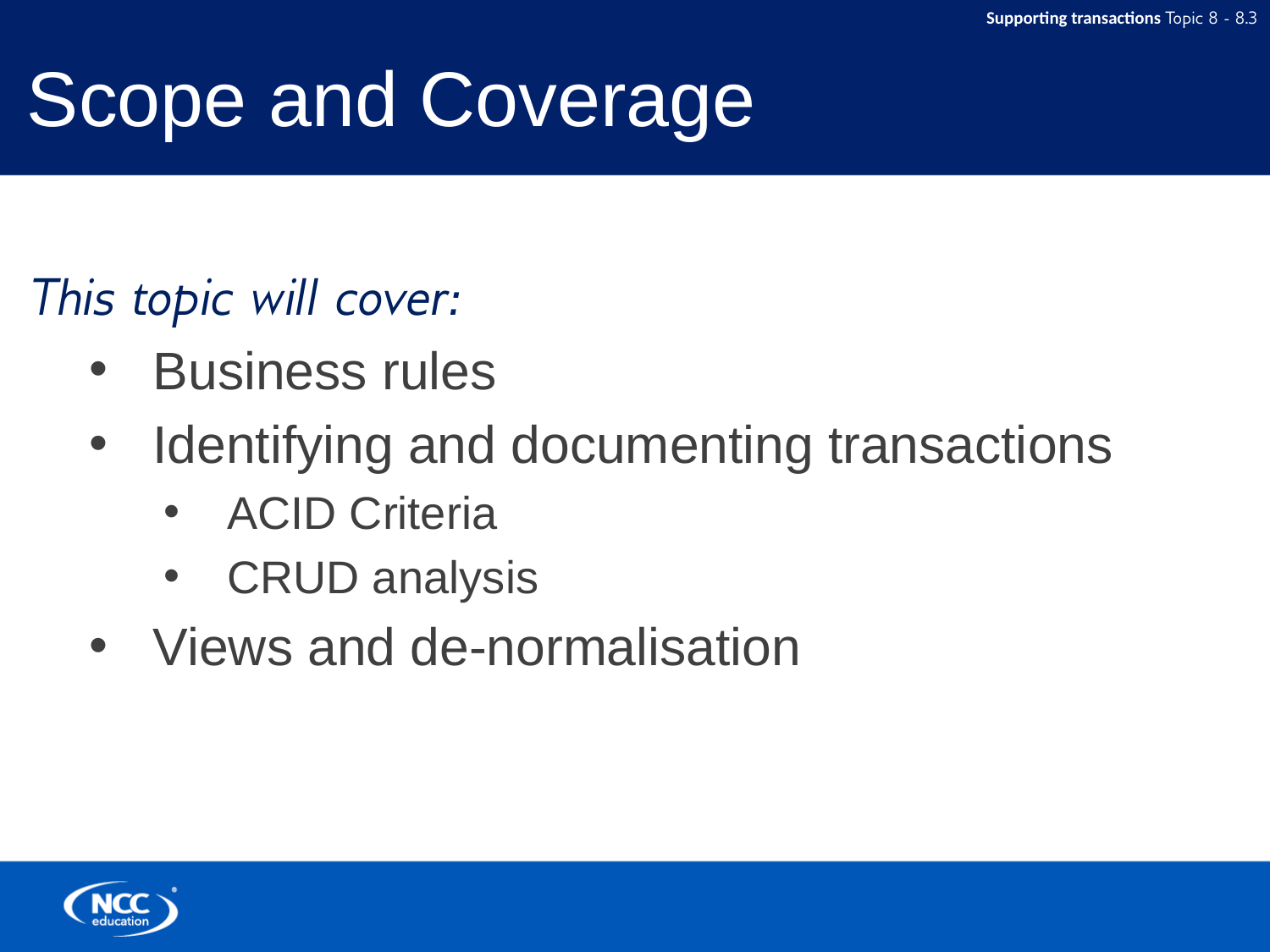

# Scope and Coverage
This topic will cover:
Business rules
Identifying and documenting transactions
ACID Criteria
CRUD analysis
Views and de-normalisation